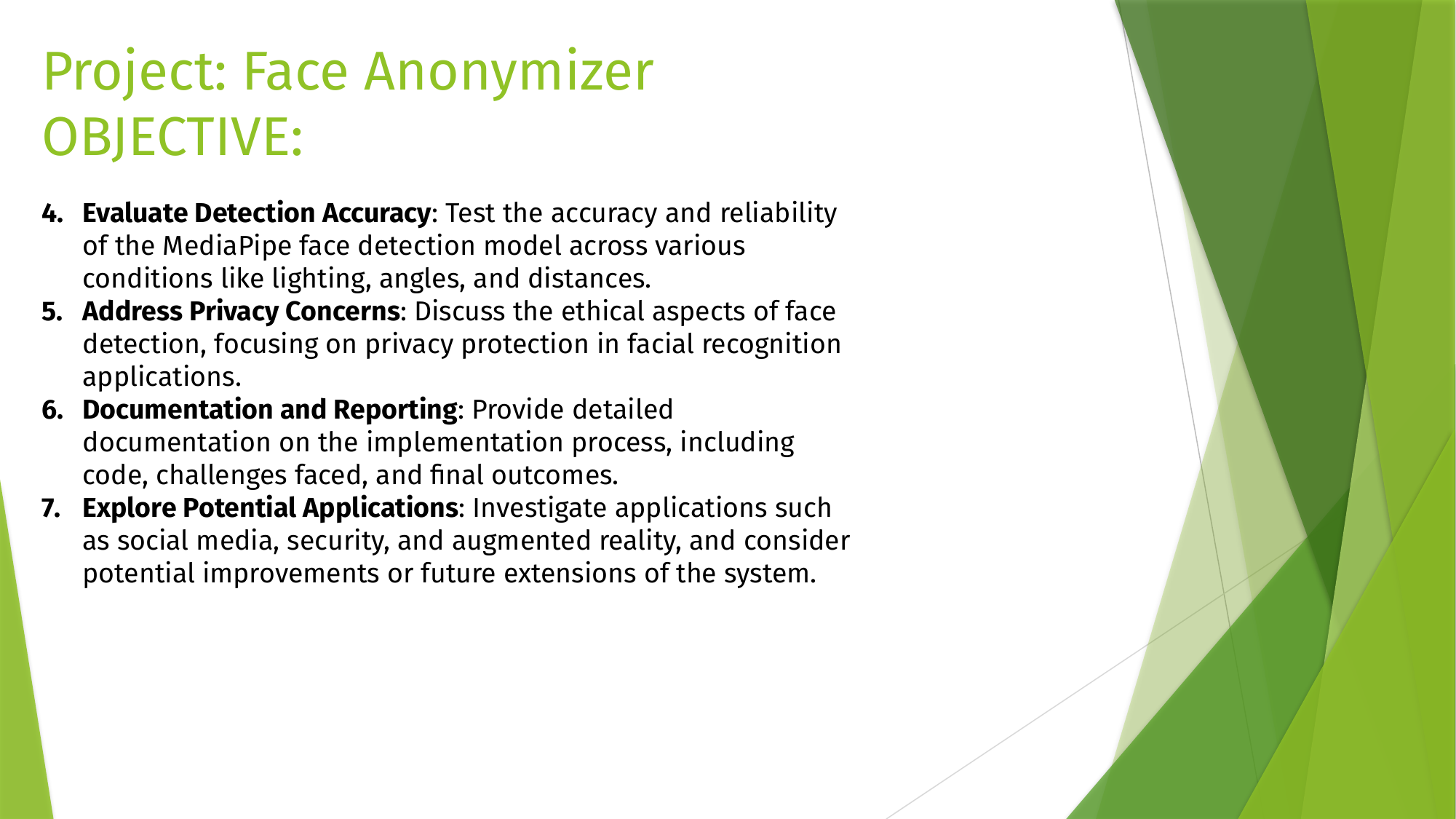

# Project: Face Anonymizer OBJECTIVE:
Evaluate Detection Accuracy: Test the accuracy and reliability of the MediaPipe face detection model across various conditions like lighting, angles, and distances.
Address Privacy Concerns: Discuss the ethical aspects of face detection, focusing on privacy protection in facial recognition applications.
Documentation and Reporting: Provide detailed documentation on the implementation process, including code, challenges faced, and final outcomes.
Explore Potential Applications: Investigate applications such as social media, security, and augmented reality, and consider potential improvements or future extensions of the system.